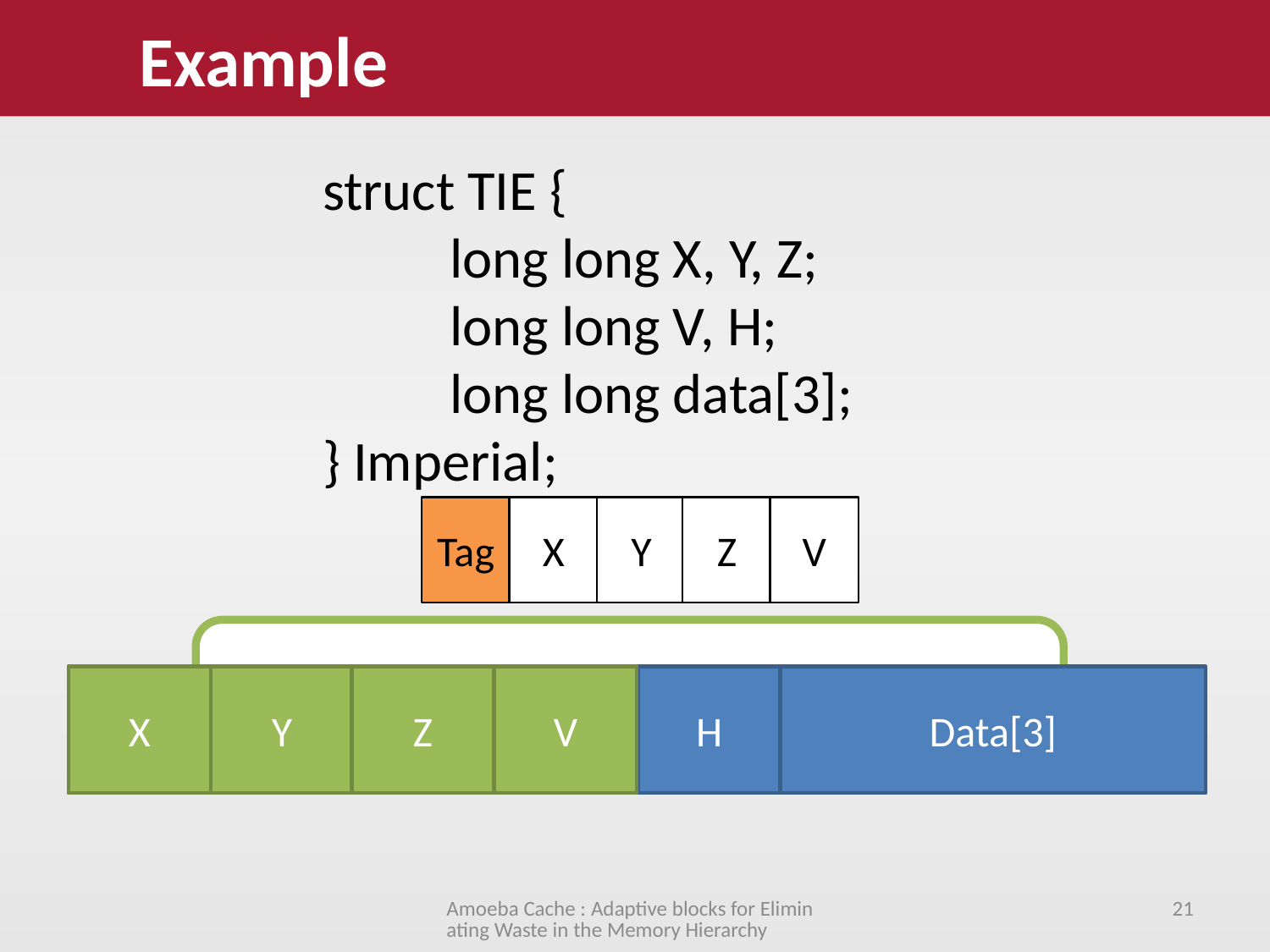

Example
struct TIE {
	long long X, Y, Z;
	long long V, H;
	long long data[3];
} Imperial;
Tag
X
Y
Z
V
Lookup Data from the cache
Imperial.Y = … ;
X
X
Y
Y
Z
Z
V
V
H
Data[3]
Amoeba Cache : Adaptive blocks for Eliminating Waste in the Memory Hierarchy
21